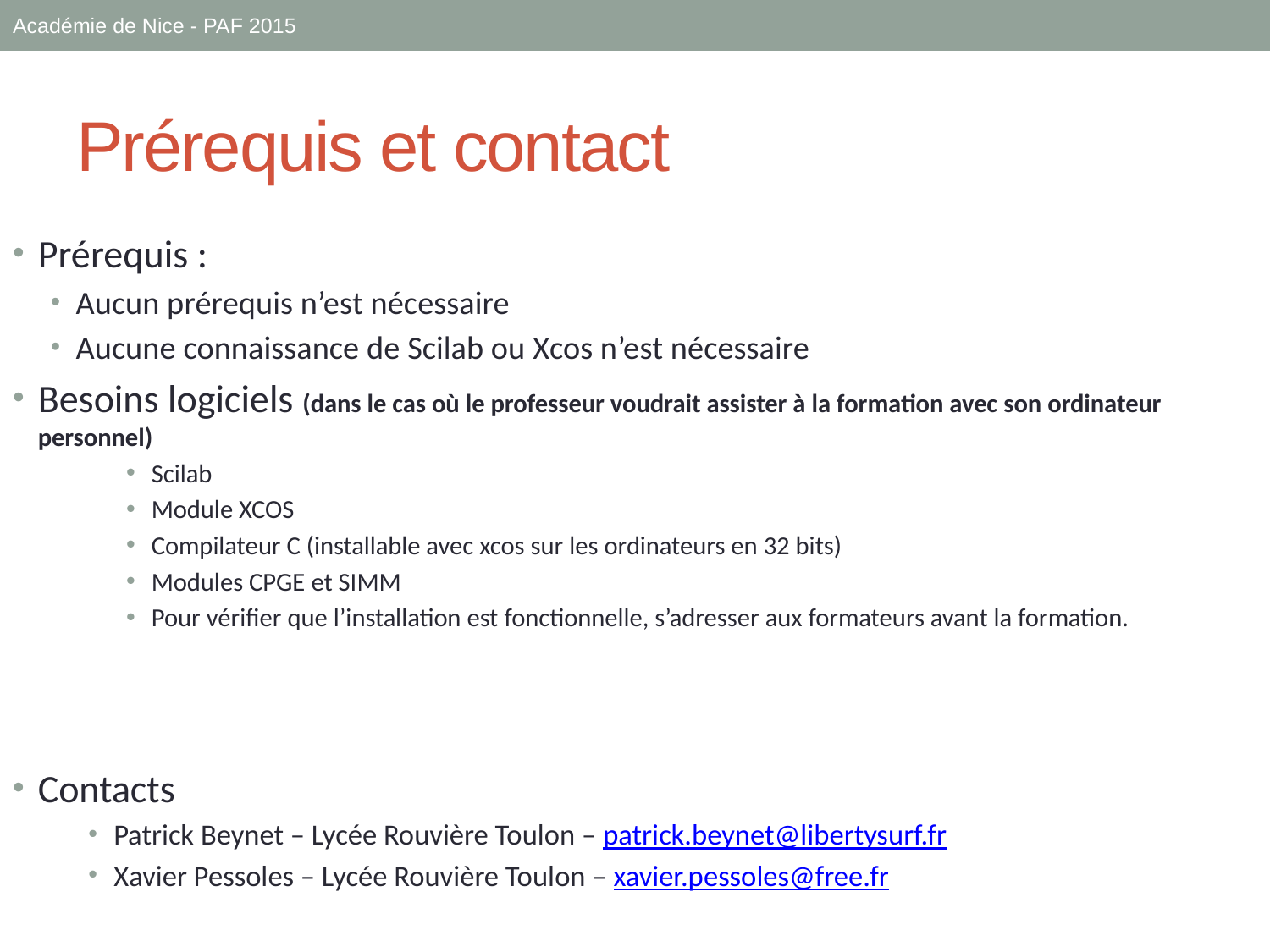

Académie de Nice - PAF 2015
# Prérequis et contact
Prérequis :
Aucun prérequis n’est nécessaire
Aucune connaissance de Scilab ou Xcos n’est nécessaire
Besoins logiciels (dans le cas où le professeur voudrait assister à la formation avec son ordinateur personnel)
Scilab
Module XCOS
Compilateur C (installable avec xcos sur les ordinateurs en 32 bits)
Modules CPGE et SIMM
Pour vérifier que l’installation est fonctionnelle, s’adresser aux formateurs avant la formation.

Contacts
Patrick Beynet – Lycée Rouvière Toulon – patrick.beynet@libertysurf.fr
Xavier Pessoles – Lycée Rouvière Toulon – xavier.pessoles@free.fr